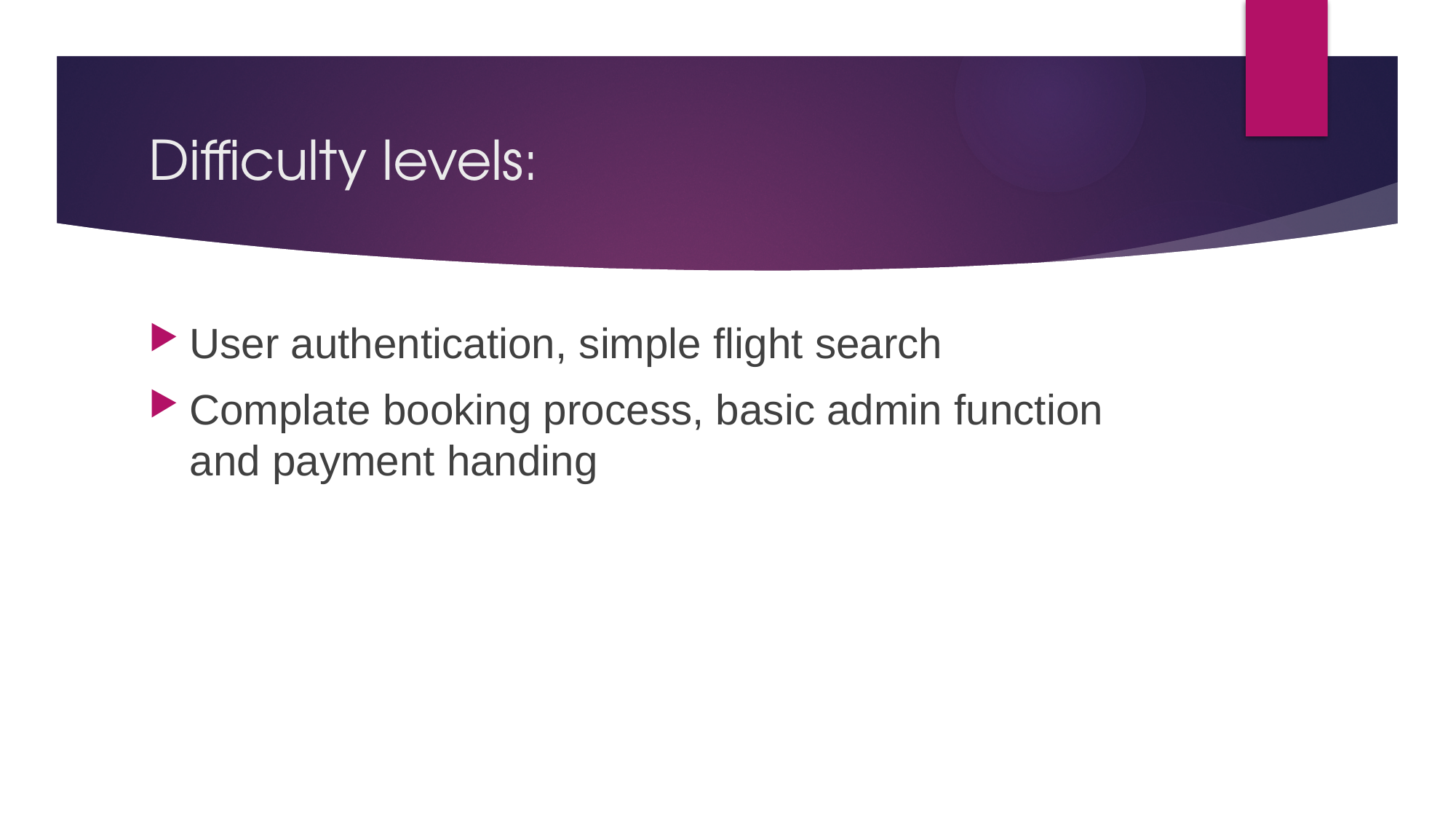

# Difficulty levels:
User authentication, simple flight search
Complate booking process, basic admin function and payment handing